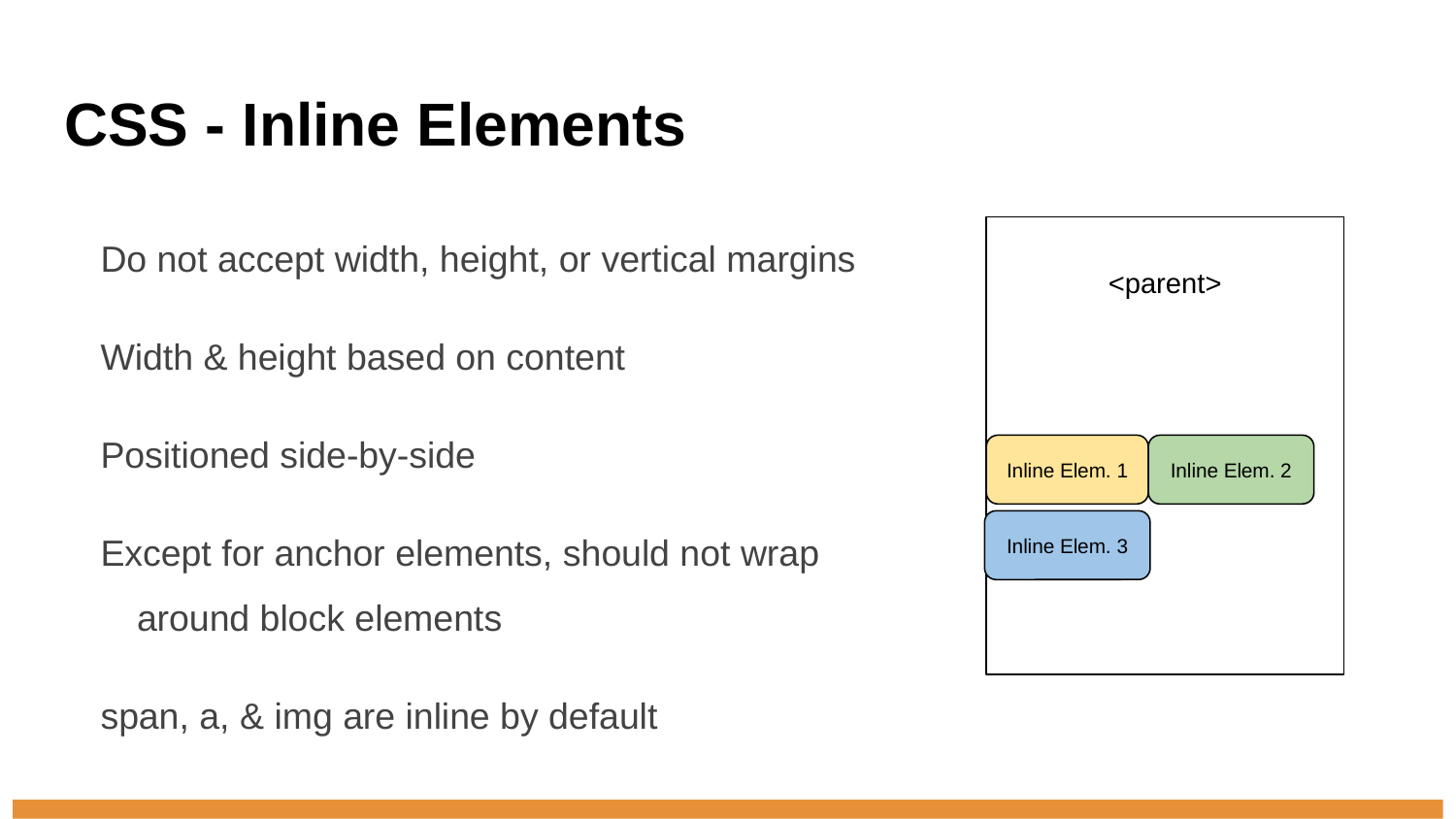

# CSS - Inline Elements
Do not accept width, height, or vertical margins
Width & height based on content
Positioned side-by-side
Except for anchor elements, should not wrap around block elements
span, a, & img are inline by default

<parent>
Inline Elem. 1
Inline Elem. 2
Inline Elem. 3